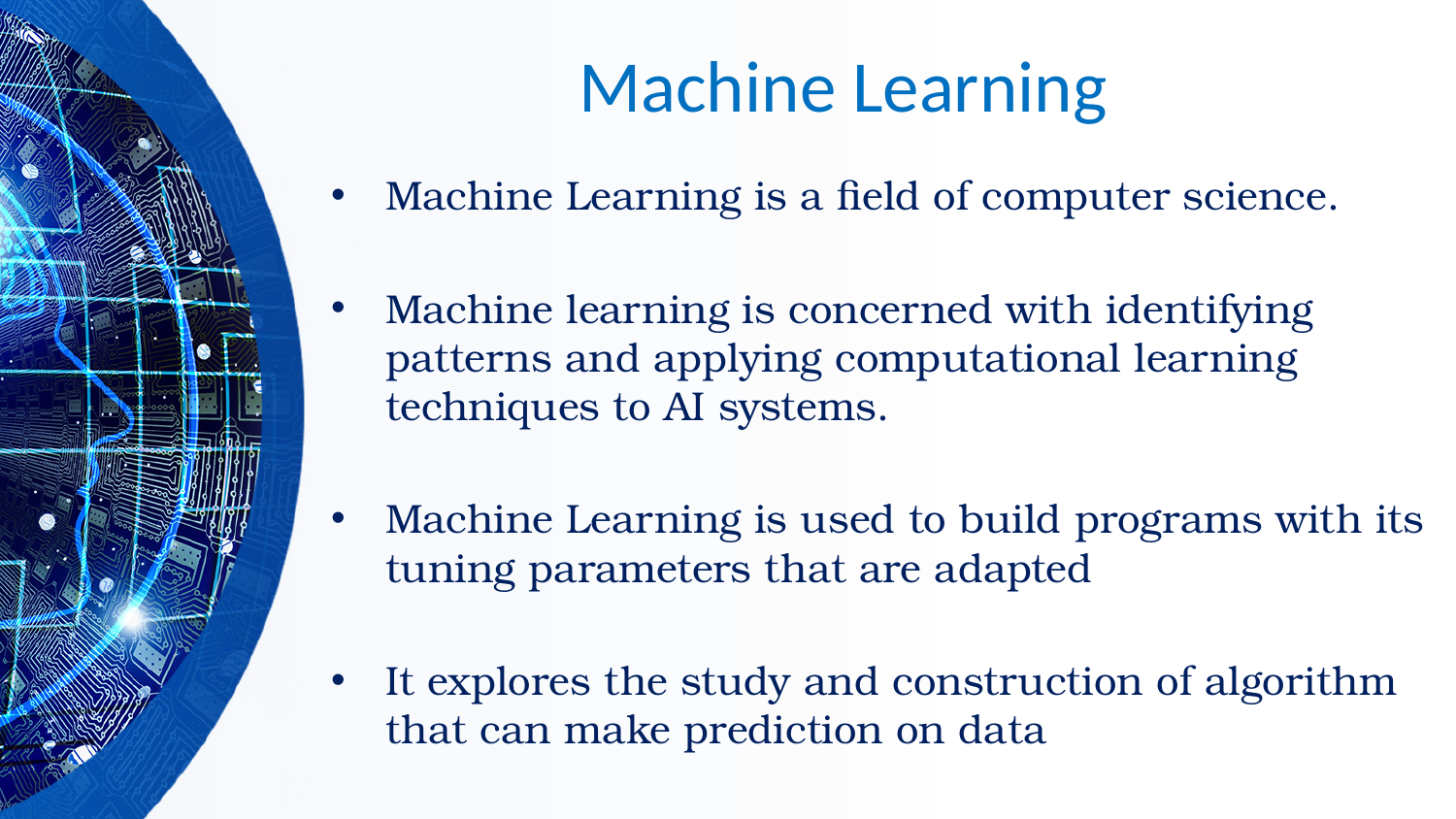

# Machine Learning
Machine Learning is a field of computer science.

Machine learning is concerned with identifying patterns and applying computational learning techniques to AI systems.

Machine Learning is used to build programs with its tuning parameters that are adapted

It explores the study and construction of algorithm that can make prediction on data